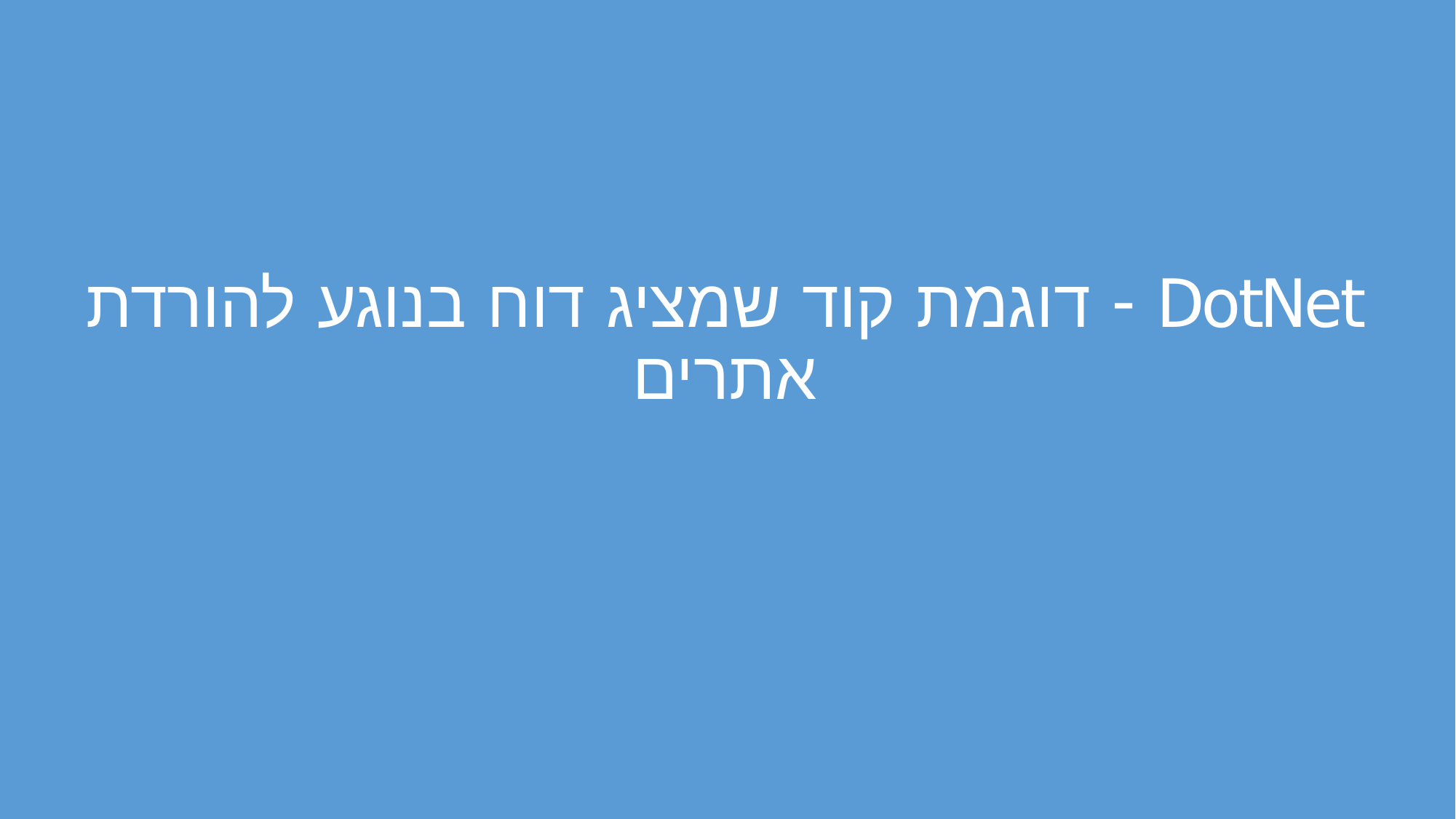

# DotNet - דוגמת קוד שמציג דוח בנוגע להורדת אתרים